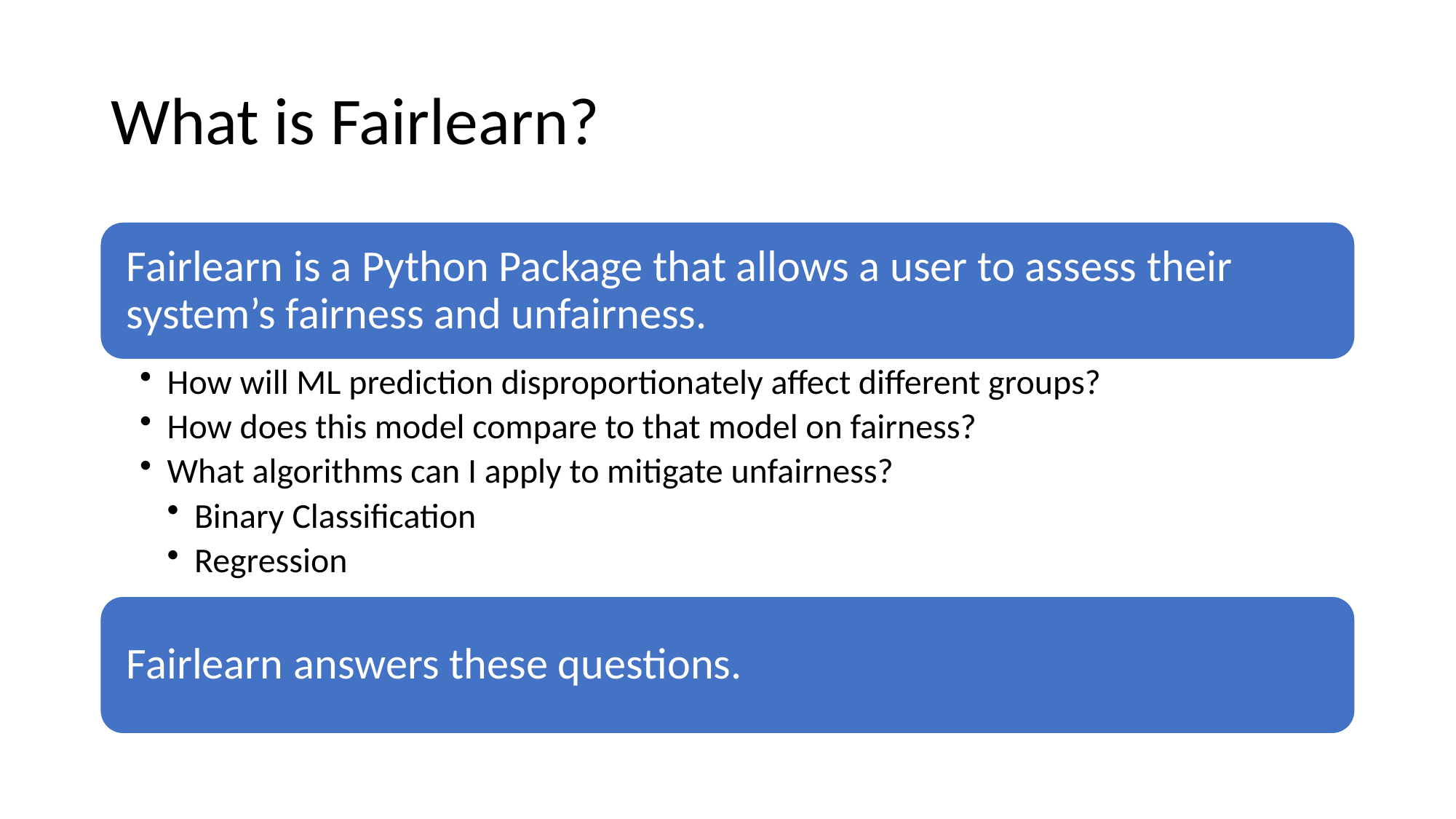

# What is Fairlearn?
Fairlearn is a Python Package that allows a user to assess their system’s fairness and unfairness.
How will ML prediction disproportionately affect different groups?
How does this model compare to that model on fairness?
What algorithms can I apply to mitigate unfairness?
Binary Classification
Regression
Fairlearn answers these questions.